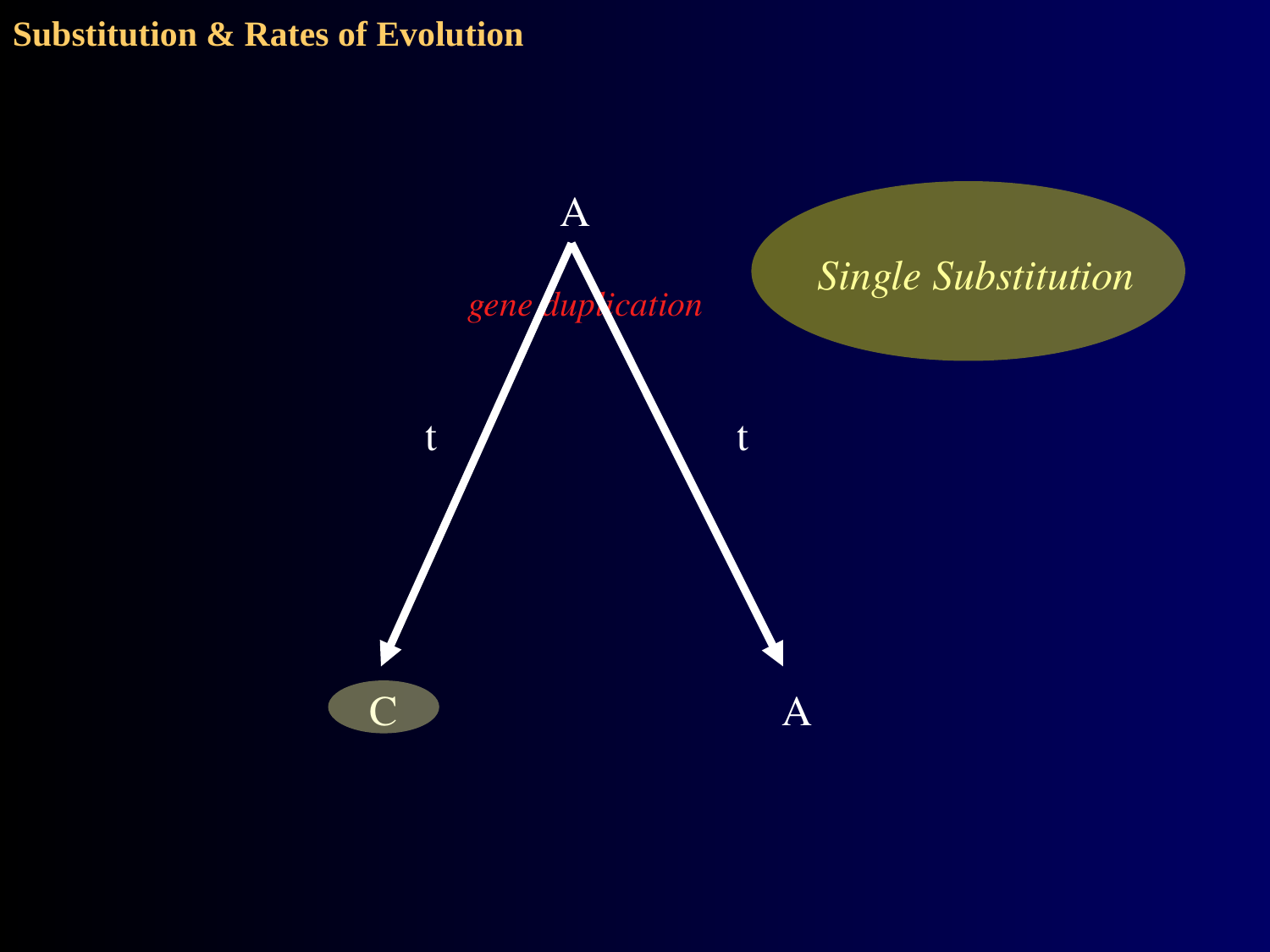

Substitution & Rates of Evolution
A

Single Substitution

gene duplication
t
t
C
A